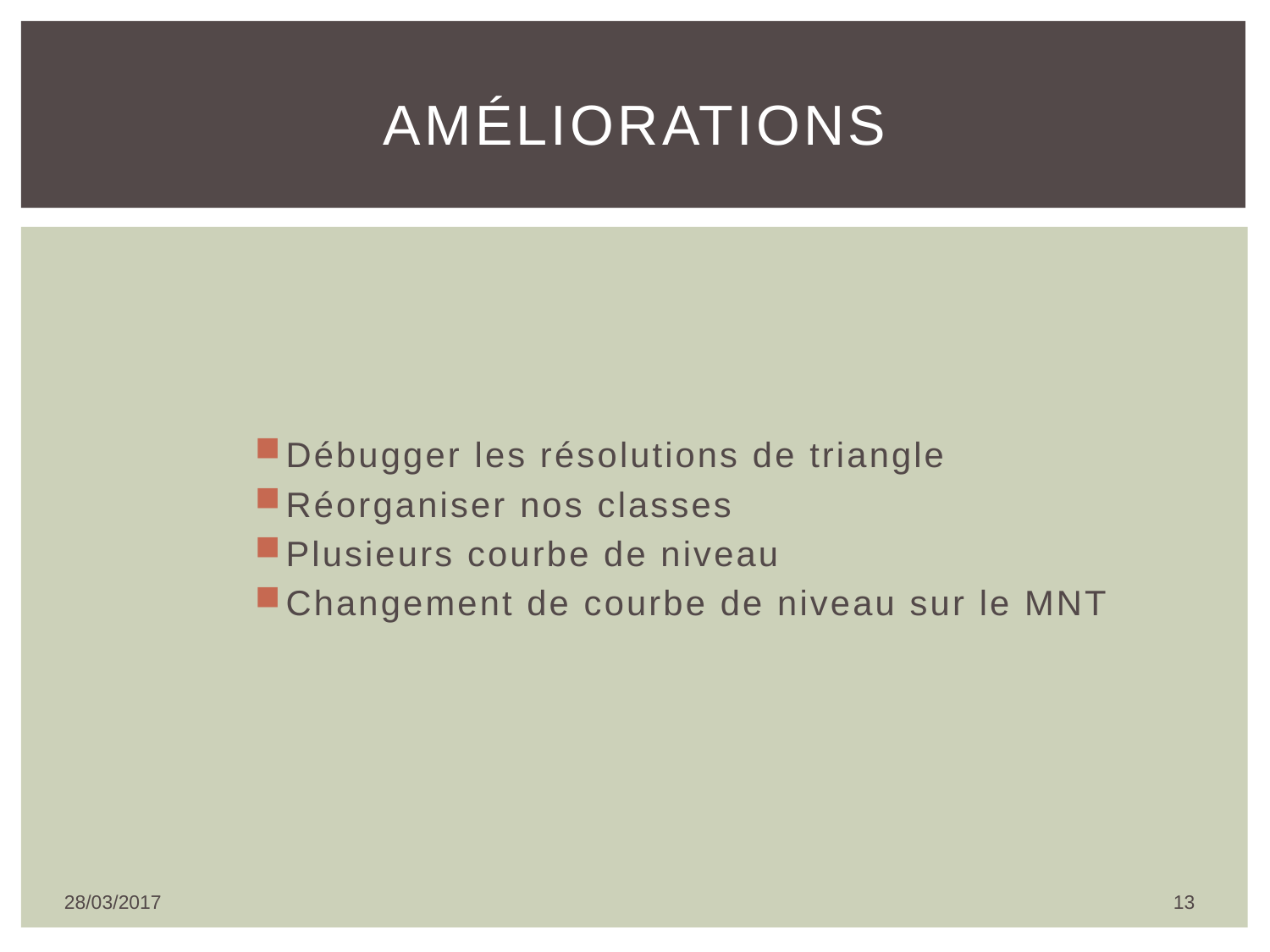

# Améliorations
Débugger les résolutions de triangle
Réorganiser nos classes
Plusieurs courbe de niveau
Changement de courbe de niveau sur le MNT
13
28/03/2017